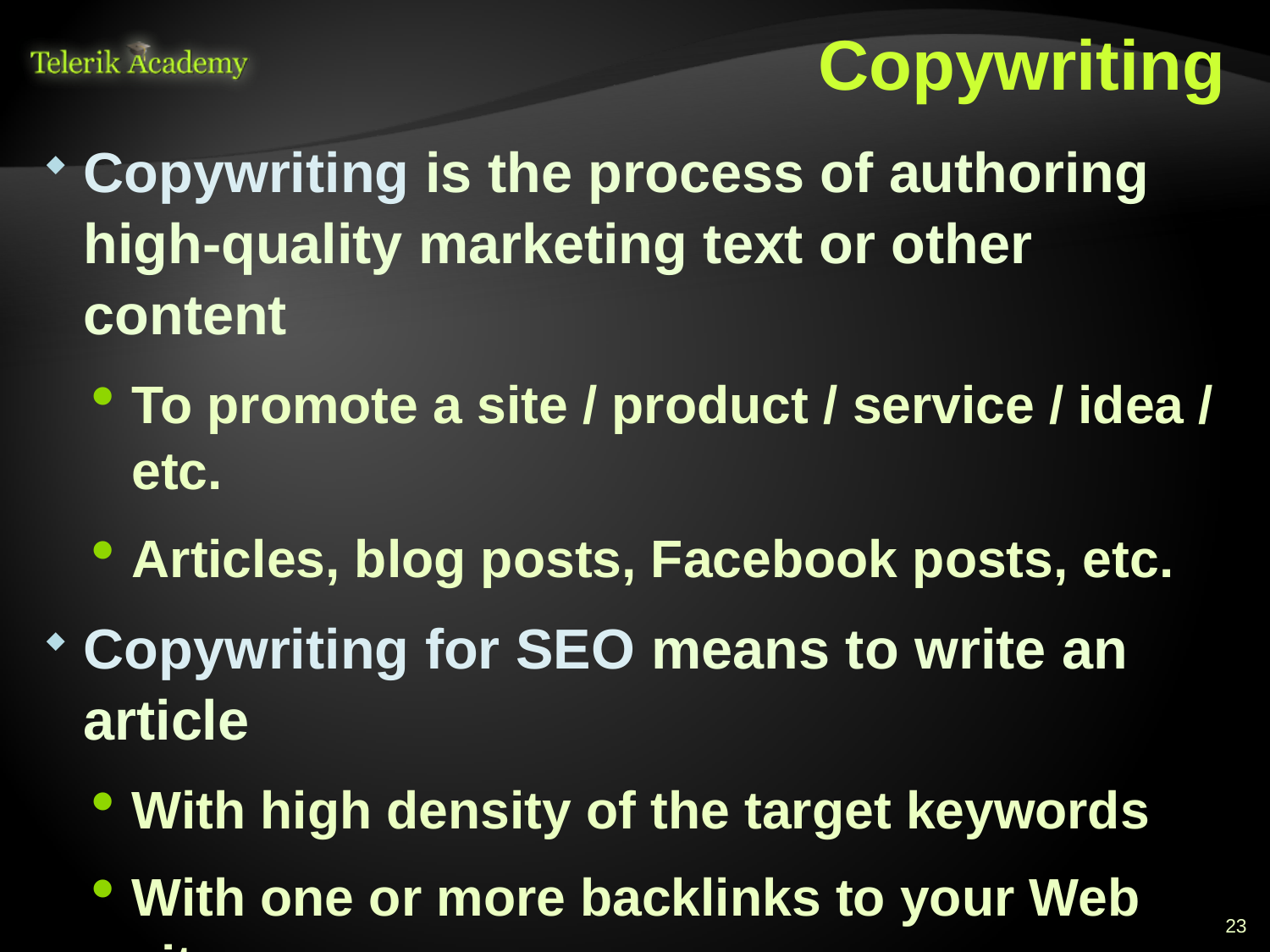

# Copywriting
Copywriting is the process of authoring high-quality marketing text or other content
To promote a site / product / service / idea / etc.
Articles, blog posts, Facebook posts, etc.
Copywriting for SEO means to write an article
With high density of the target keywords
With one or more backlinks to your Web site
With specific anchor text in the links
That targets general or specific audience
23